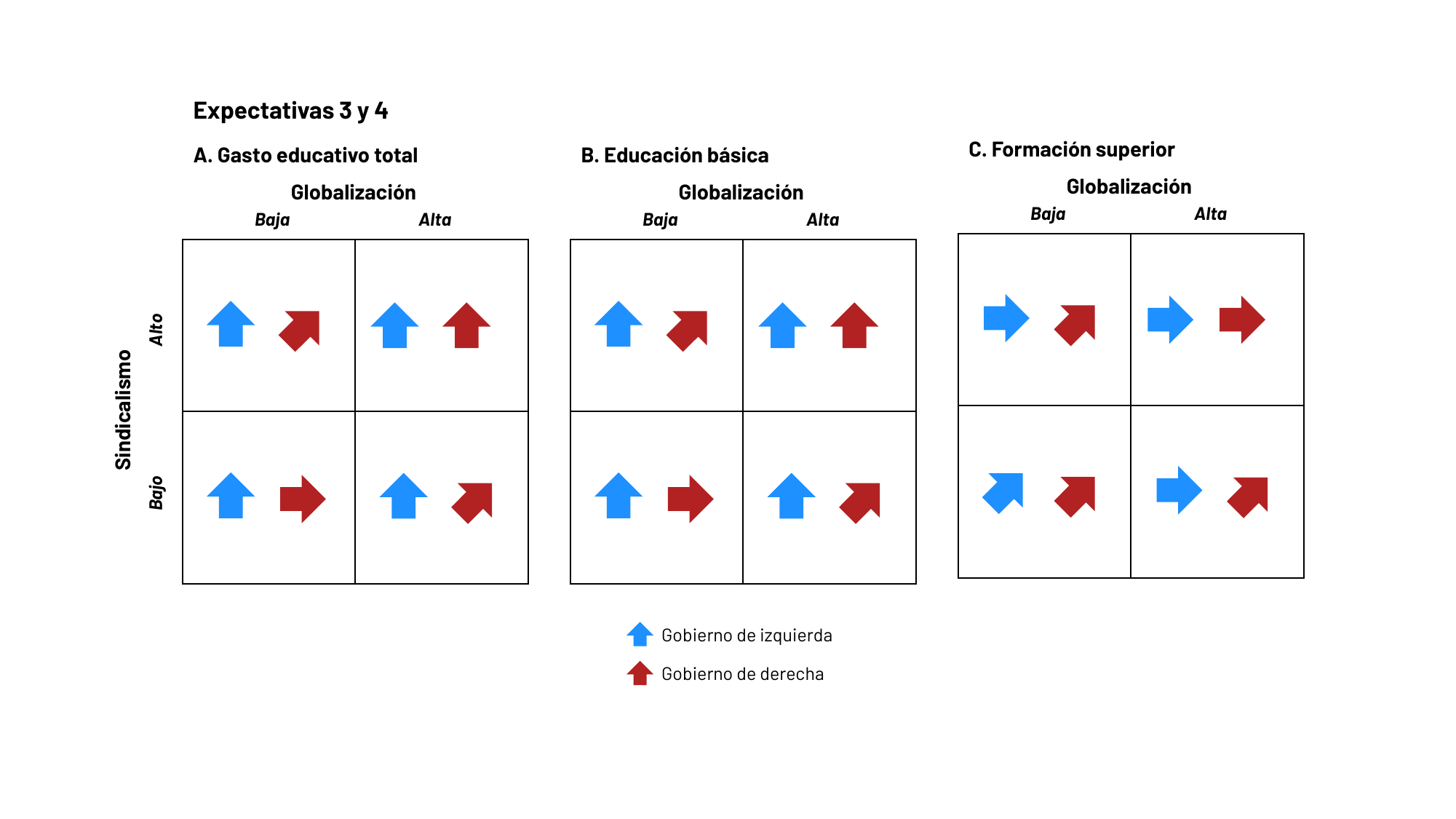

Expectativas 3 y 4
C. Formación superior
Globalización
Baja
Alta

A. Gasto educativo total
Globalización
Baja
Alta

B. Educación básica
Globalización
Baja
Alta

Gobierno de izquierda

Gobierno de derecha

Sindicalismo
Bajo
Alto